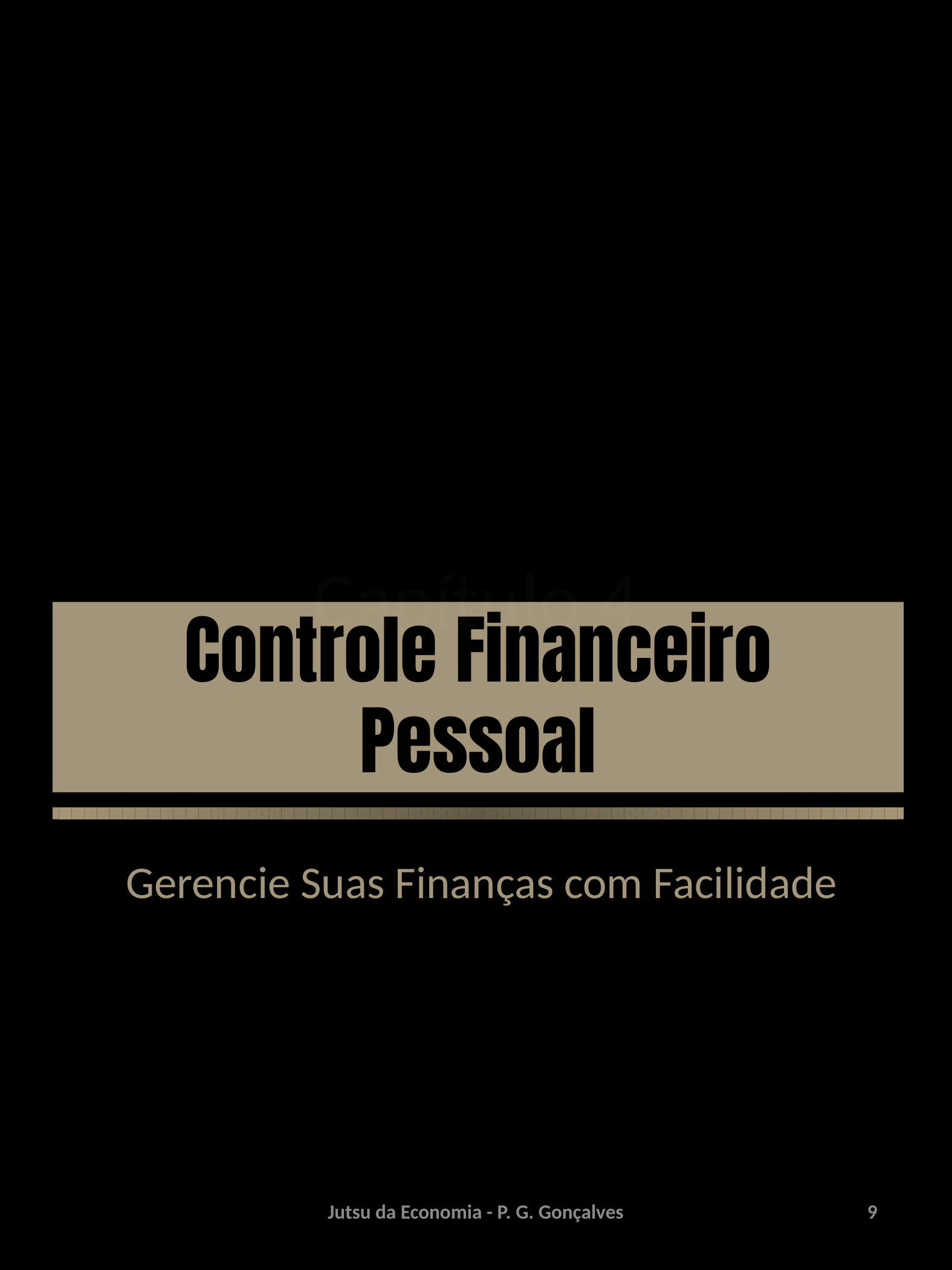

04.
# Capítulo 4
Controle Financeiro Pessoal

Gerencie Suas Finanças com Facilidade
Jutsu da Economia - P. G. Gonçalves
9